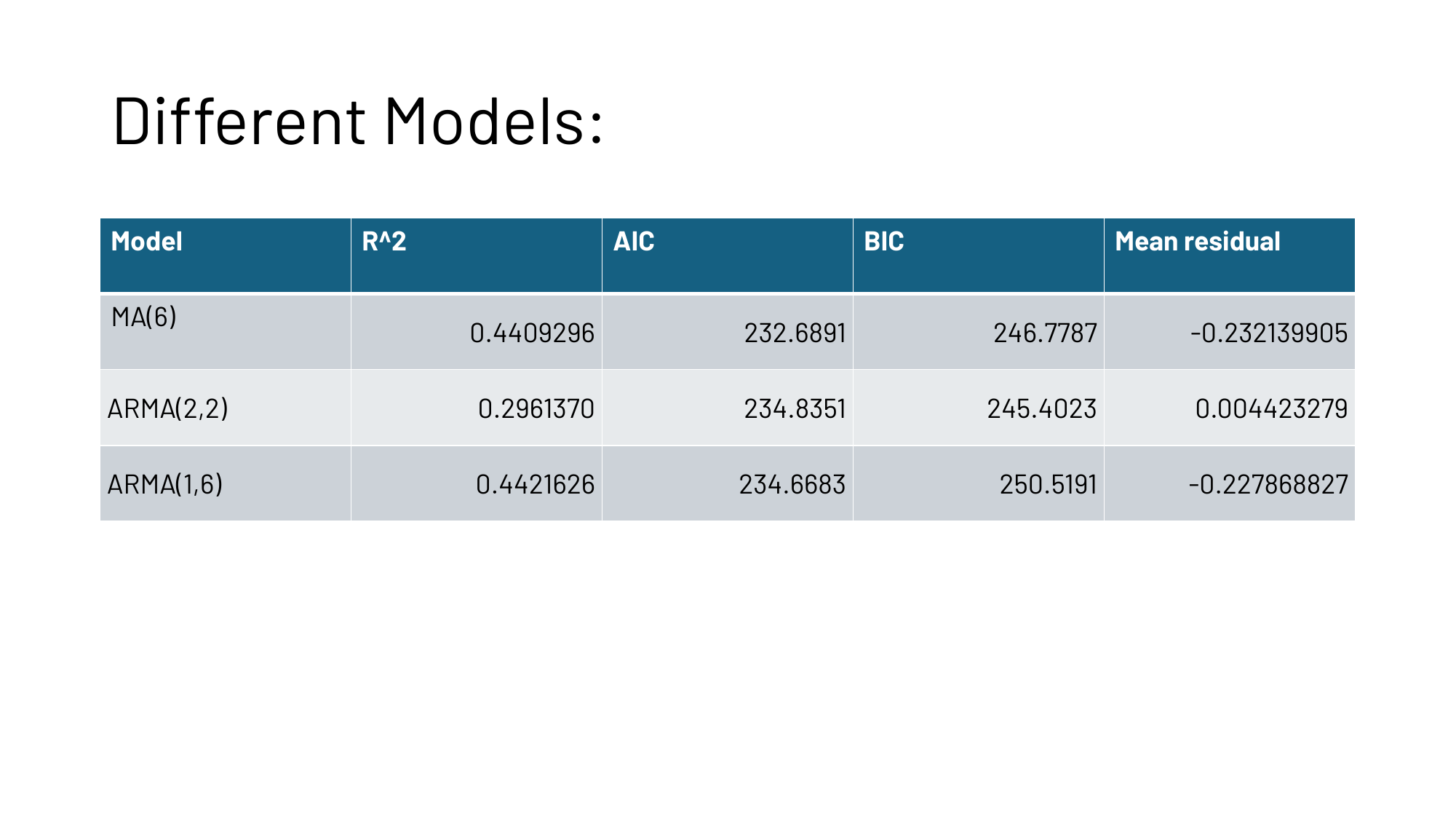

# Different Models:
| Model | R^2 | AIC | BIC | Mean residual |
| --- | --- | --- | --- | --- |
| MA(6) | 0.4409296 | 232.6891 | 246.7787 | -0.232139905 |
| ARMA(2,2) | 0.2961370 | 234.8351 | 245.4023 | 0.004423279 |
| ARMA(1,6) | 0.4421626 | 234.6683 | 250.5191 | -0.227868827 |